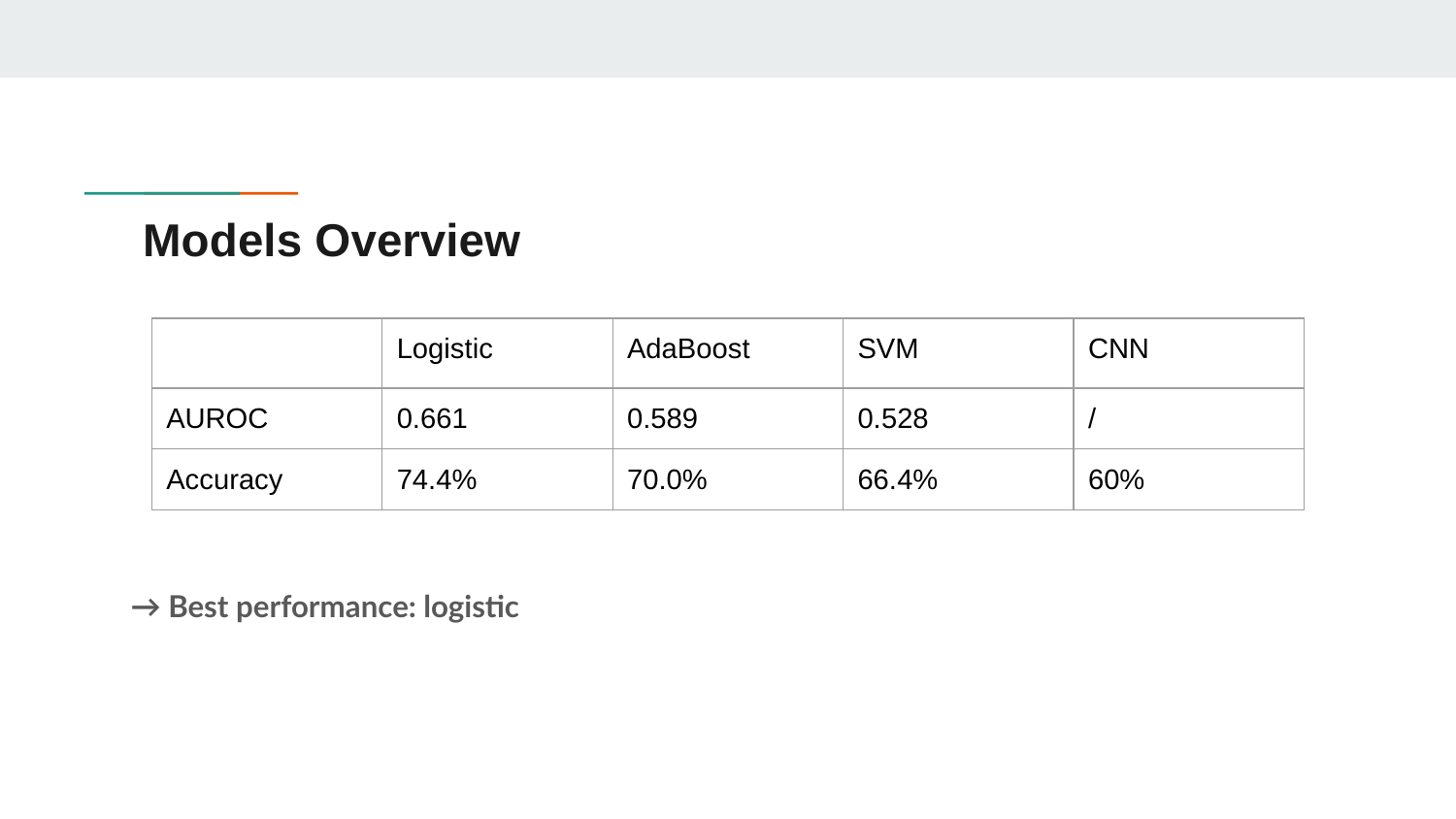

# Models Overview
|  | Logistic | AdaBoost | SVM | CNN |
| --- | --- | --- | --- | --- |
| AUROC | 0.661 | 0.589 | 0.528 | / |
| Accuracy | 74.4% | 70.0% | 66.4% | 60% |
→ Best performance: logistic